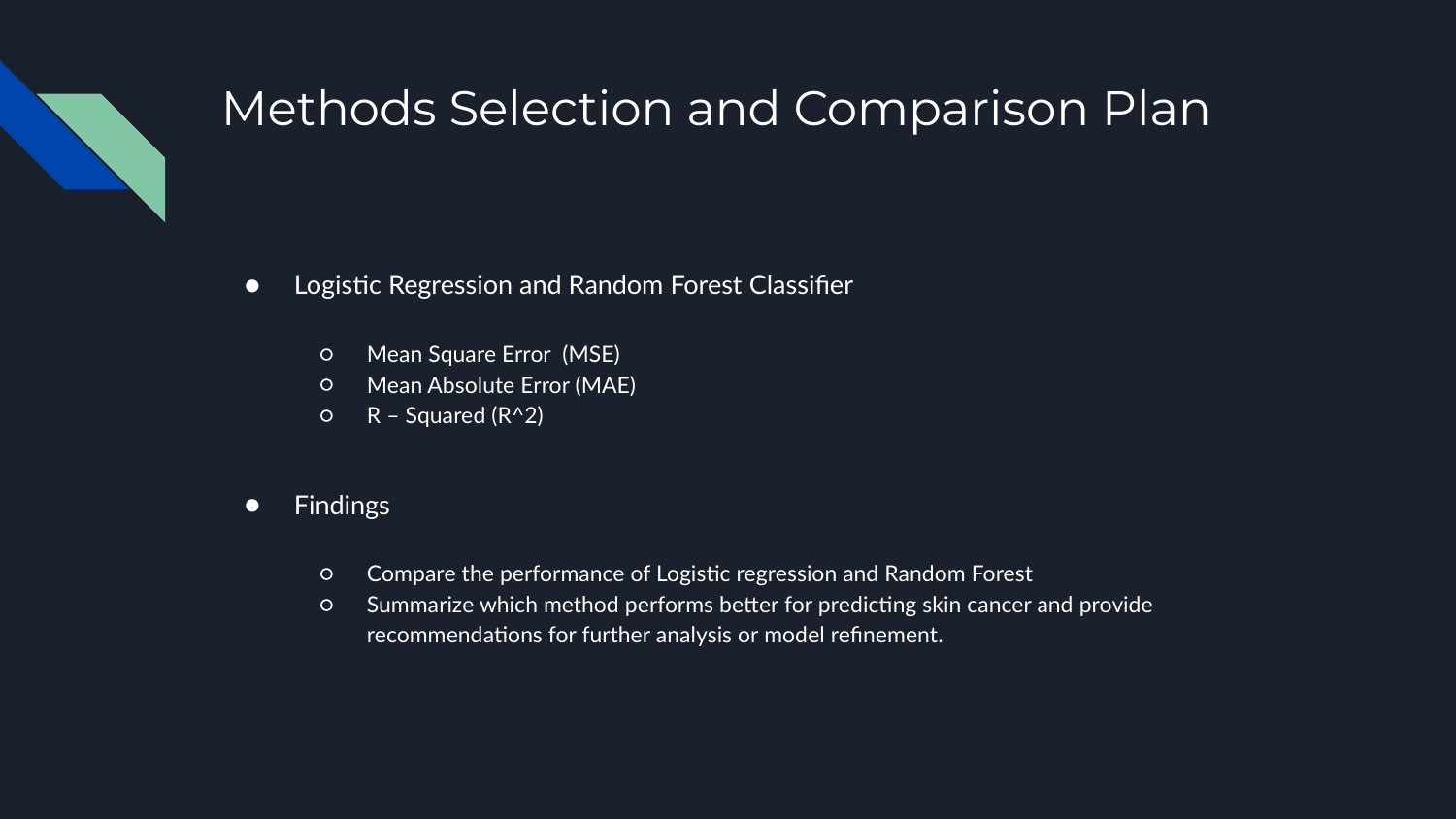

# Methods Selection and Comparison Plan
Logistic Regression and Random Forest Classifier

Mean Square Error  (MSE)
Mean Absolute Error (MAE)
R – Squared (R^2)

Findings

Compare the performance of Logistic regression and Random Forest
Summarize which method performs better for predicting skin cancer and provide recommendations for further analysis or model refinement.